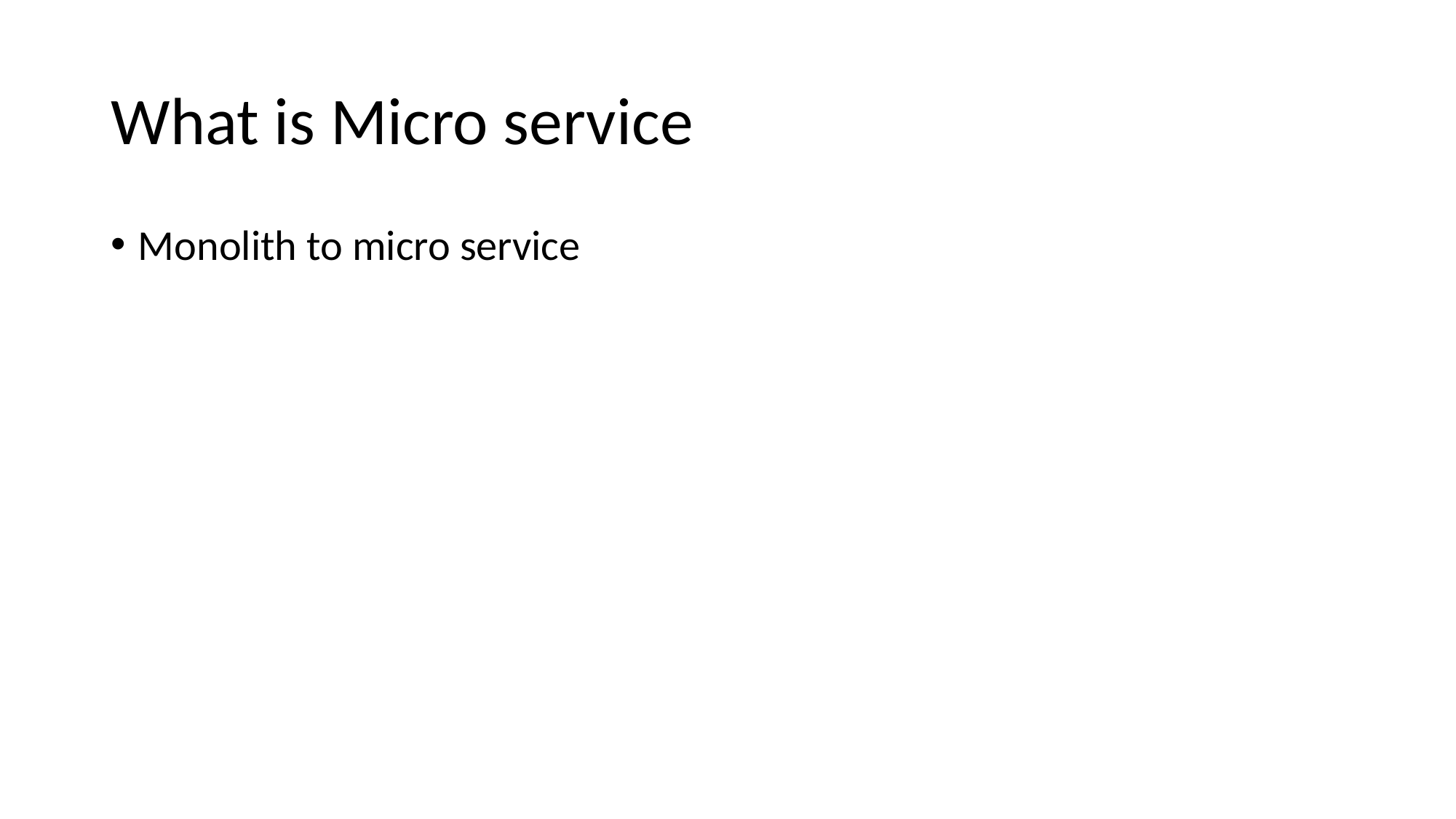

# What is Micro service
Monolith to micro service